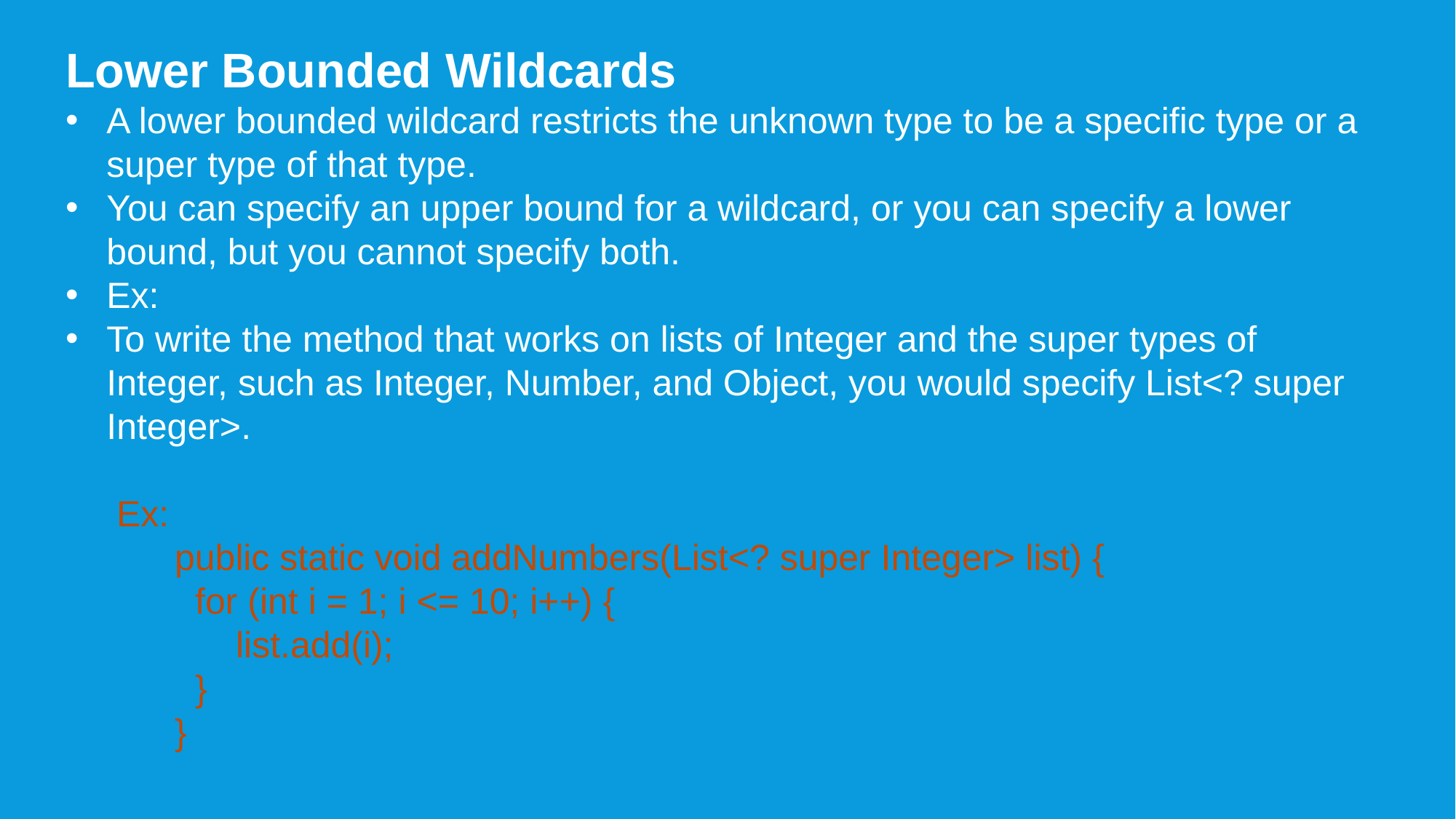

Lower Bounded Wildcards
A lower bounded wildcard restricts the unknown type to be a specific type or a super type of that type.
You can specify an upper bound for a wildcard, or you can specify a lower bound, but you cannot specify both.
Ex:
To write the method that works on lists of Integer and the super types of Integer, such as Integer, Number, and Object, you would specify List<? super Integer>.

     Ex:
	public static void addNumbers(List<? super Integer> list) {
	  for (int i = 1; i <= 10; i++) {
	      list.add(i);
	  }
	}

# exceptions